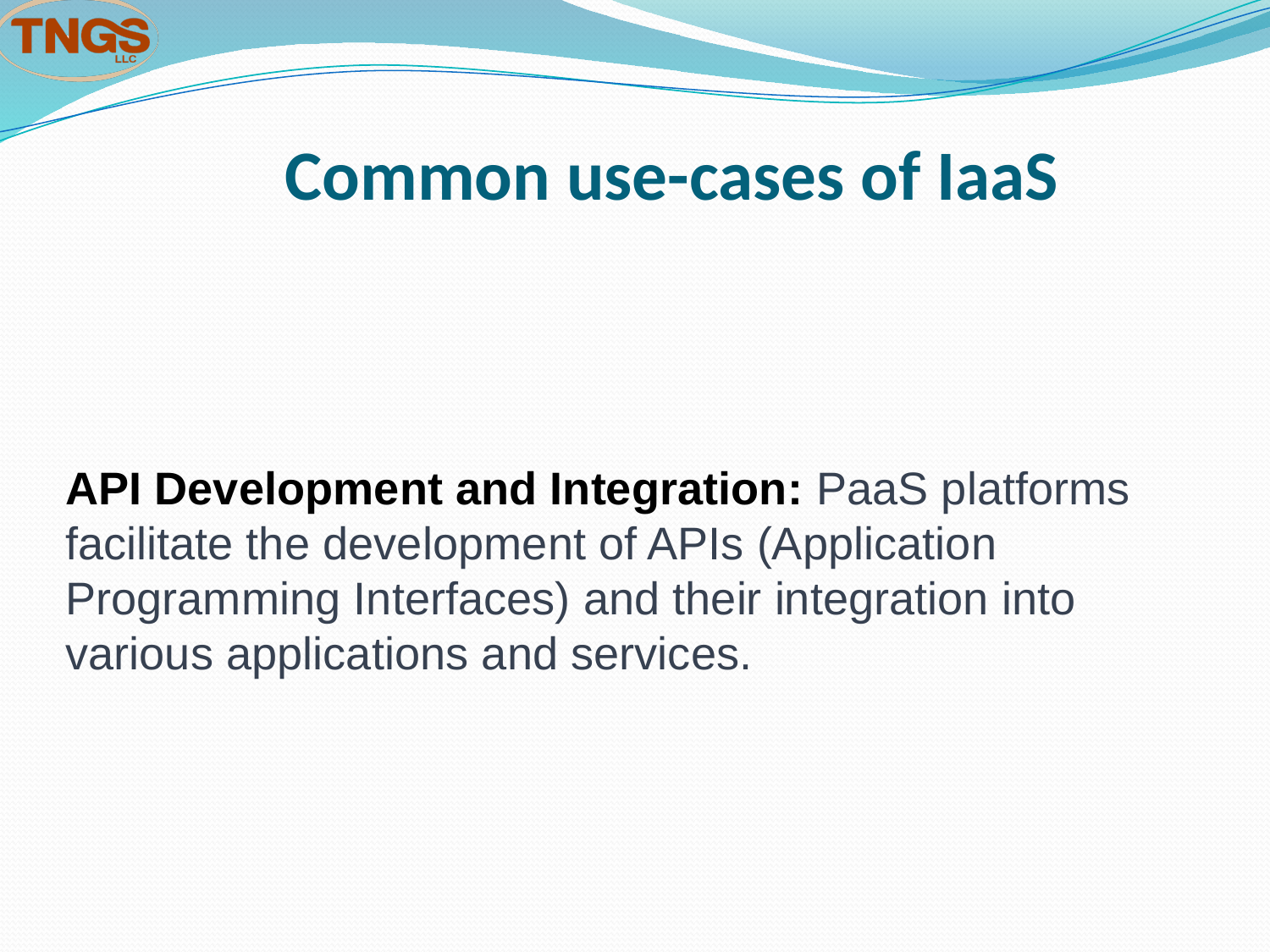

# Common use-cases of IaaS
API Development and Integration: PaaS platforms facilitate the development of APIs (Application Programming Interfaces) and their integration into various applications and services.